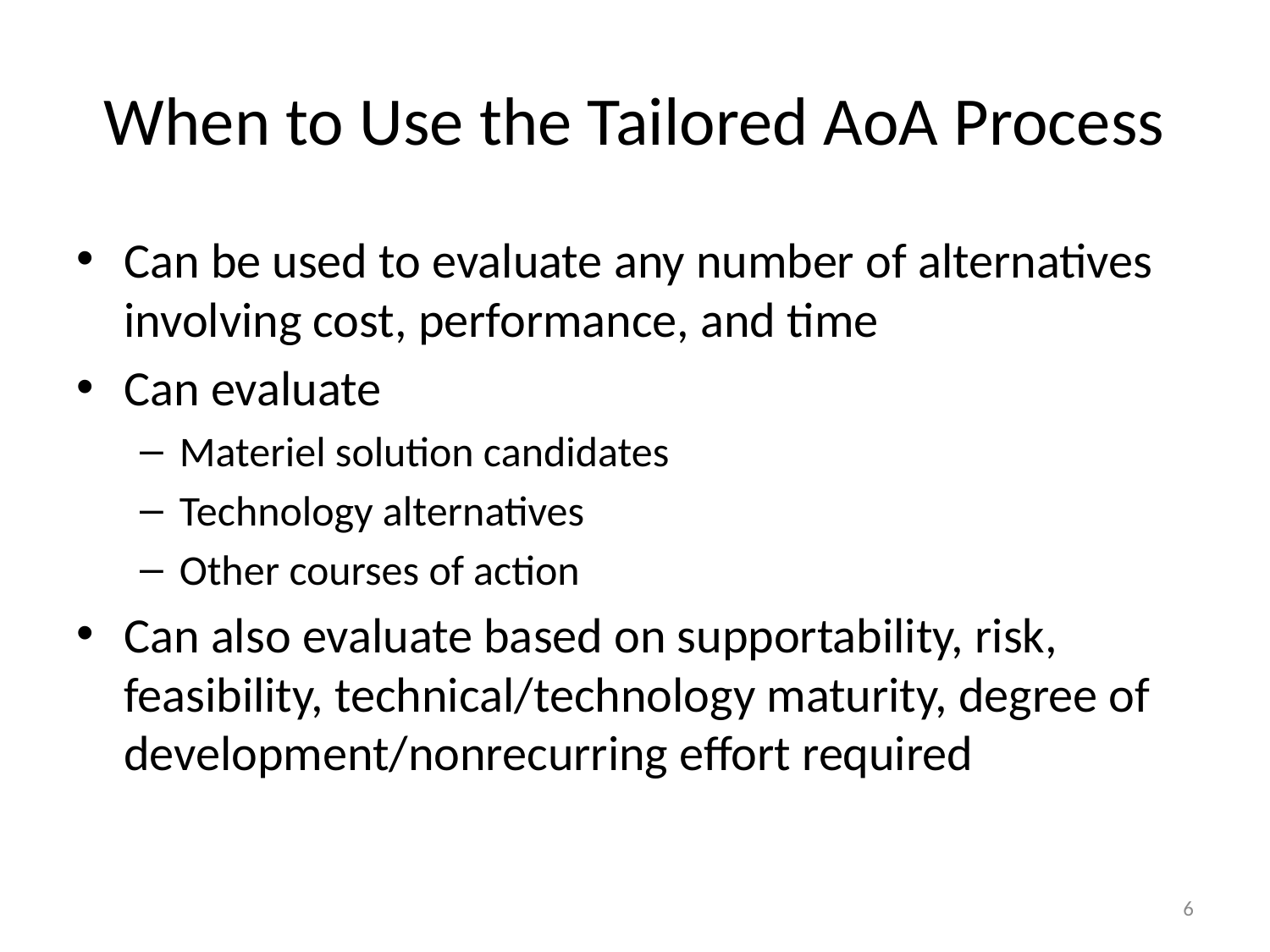

# When to Use the Tailored AoA Process
Can be used to evaluate any number of alternatives involving cost, performance, and time
Can evaluate
Materiel solution candidates
Technology alternatives
Other courses of action
Can also evaluate based on supportability, risk, feasibility, technical/technology maturity, degree of development/nonrecurring effort required

6